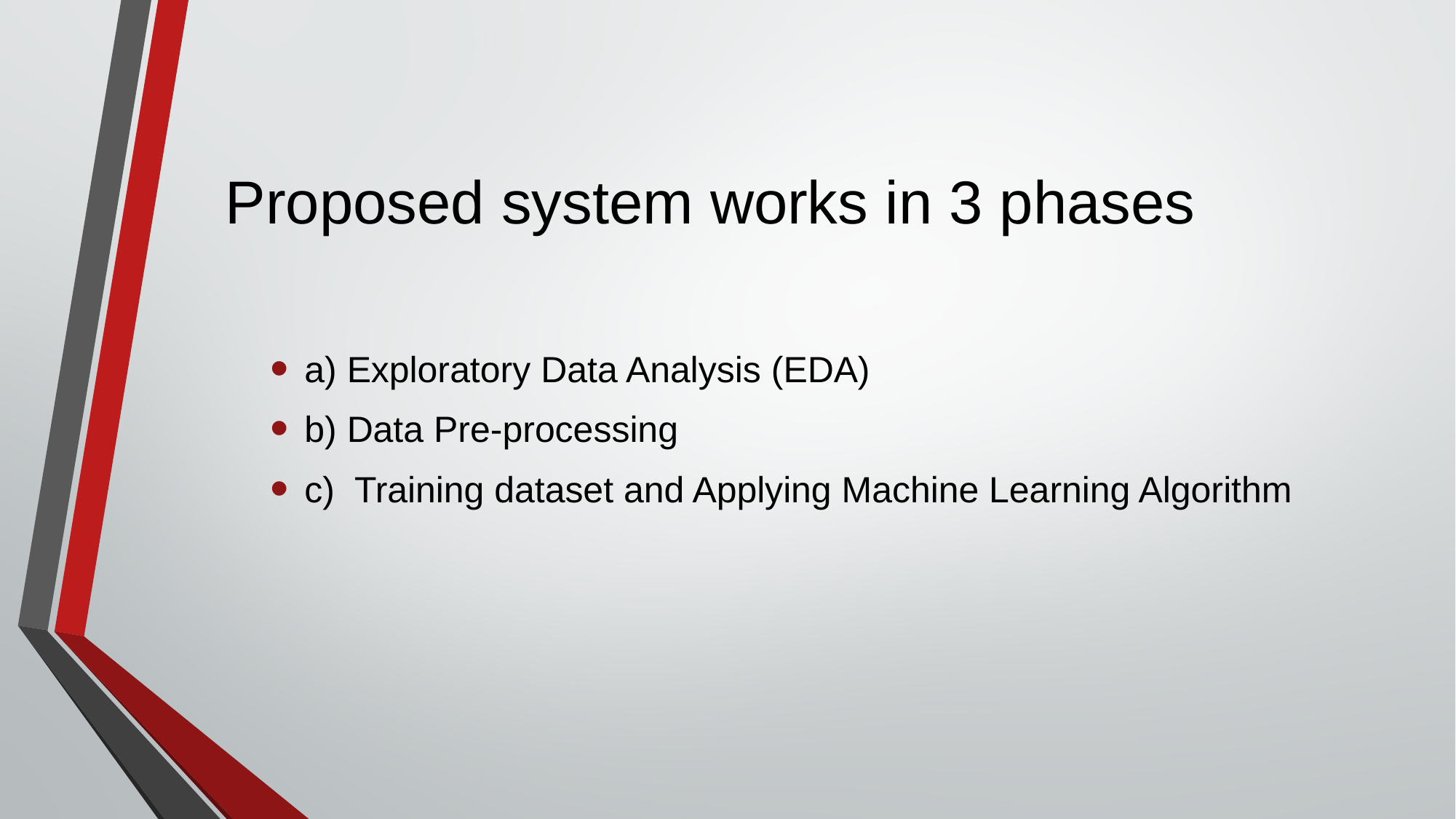

# Proposed system works in 3 phases
a) Exploratory Data Analysis (EDA)
b) Data Pre-processing
c)  Training dataset and Applying Machine Learning Algorithm